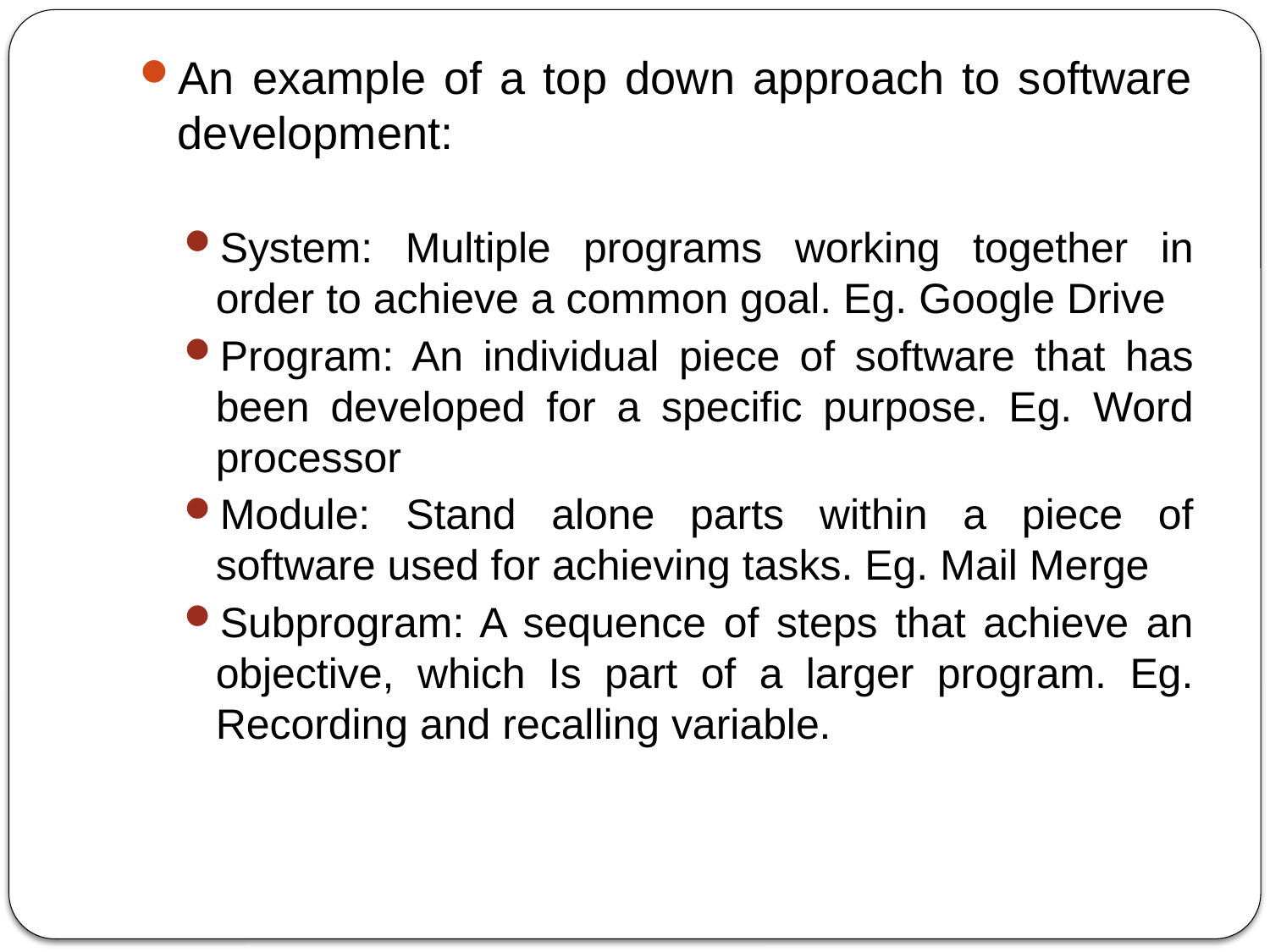

An example of a top down approach to software development:
System: Multiple programs working together in order to achieve a common goal. Eg. Google Drive
Program: An individual piece of software that has been developed for a specific purpose. Eg. Word processor
Module: Stand alone parts within a piece of software used for achieving tasks. Eg. Mail Merge
Subprogram: A sequence of steps that achieve an objective, which Is part of a larger program. Eg. Recording and recalling variable.